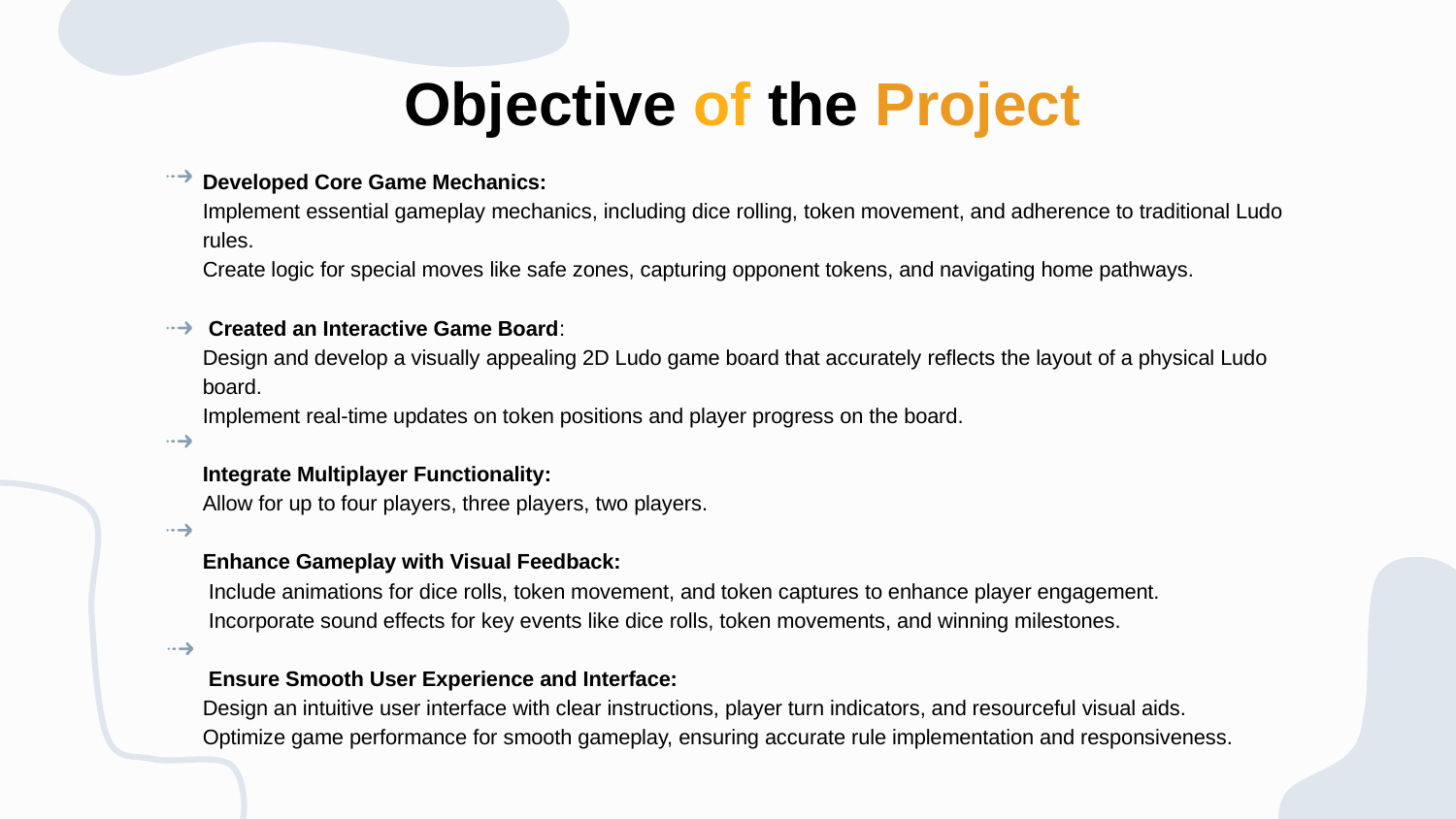

# Objective of the Project
Developed Core Game Mechanics:
Implement essential gameplay mechanics, including dice rolling, token movement, and adherence to traditional Ludo rules.
Create logic for special moves like safe zones, capturing opponent tokens, and navigating home pathways.

 Created an Interactive Game Board:
Design and develop a visually appealing 2D Ludo game board that accurately reflects the layout of a physical Ludo board.
Implement real-time updates on token positions and player progress on the board.

Integrate Multiplayer Functionality:
Allow for up to four players, three players, two players.

Enhance Gameplay with Visual Feedback:
 Include animations for dice rolls, token movement, and token captures to enhance player engagement.
 Incorporate sound effects for key events like dice rolls, token movements, and winning milestones.

 Ensure Smooth User Experience and Interface:
Design an intuitive user interface with clear instructions, player turn indicators, and resourceful visual aids.
Optimize game performance for smooth gameplay, ensuring accurate rule implementation and responsiveness.